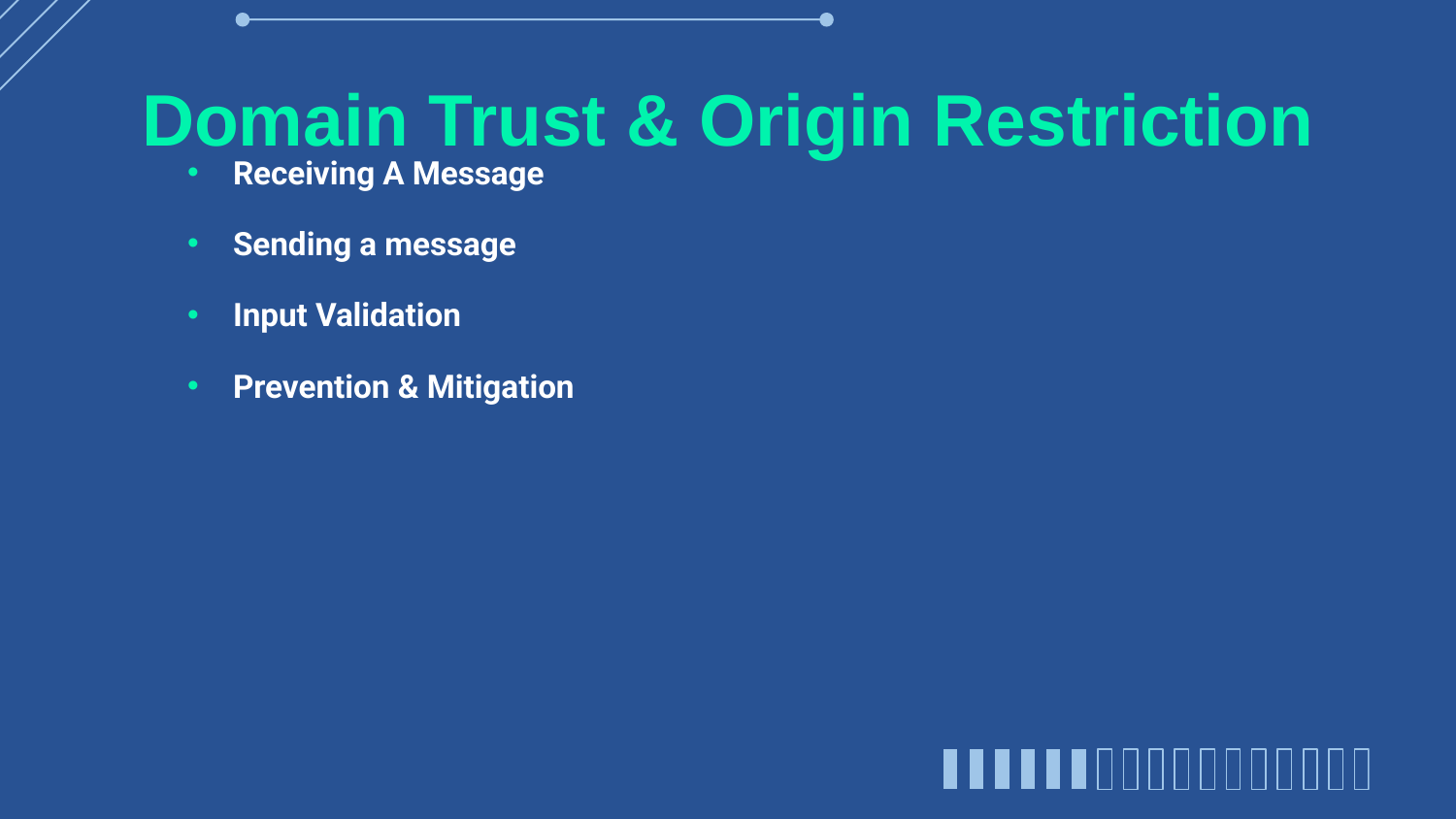

# Domain Trust & Origin Restriction
Receiving A Message
Sending a message
Input Validation
Prevention & Mitigation